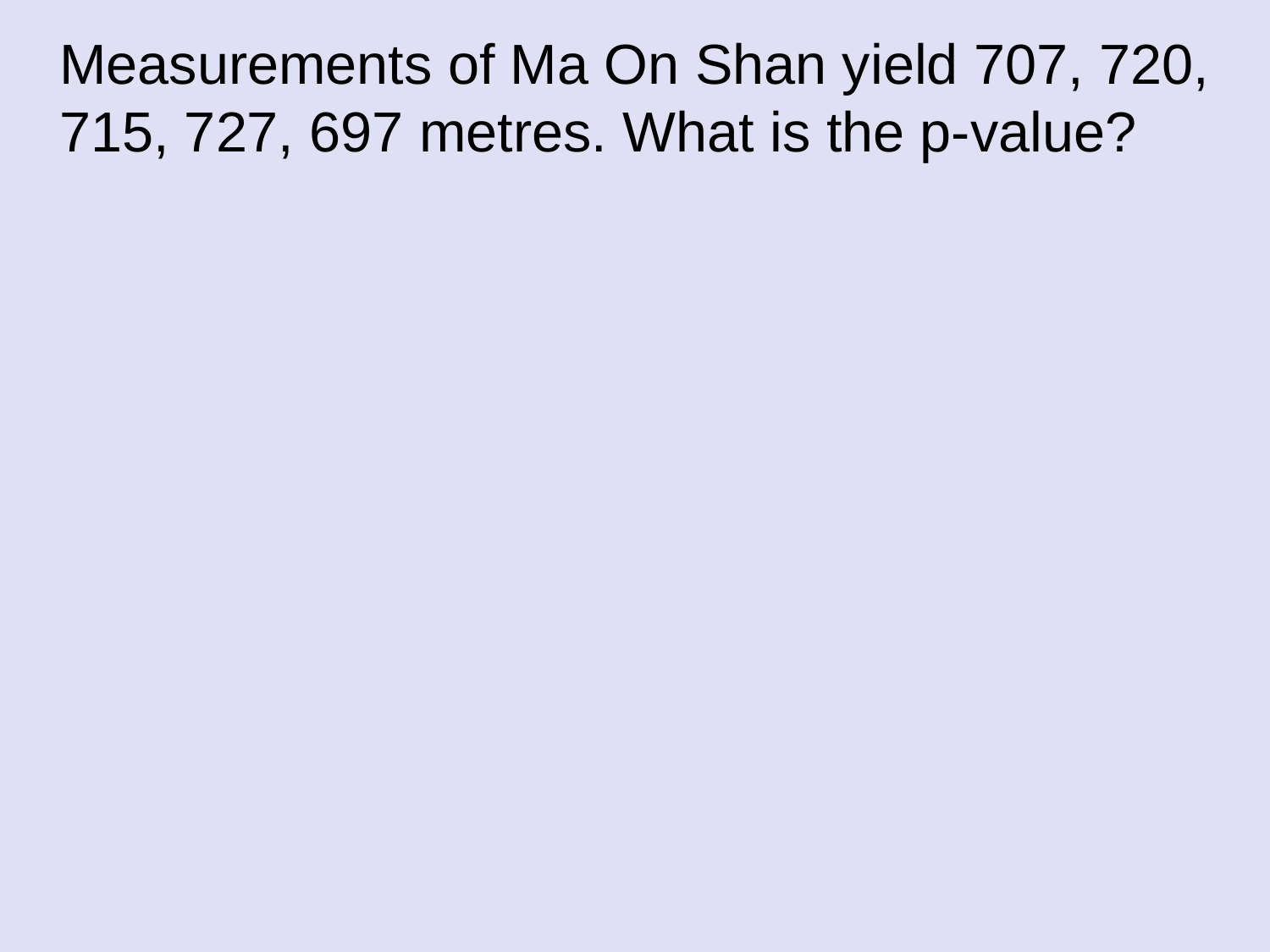

Measurements of Ma On Shan yield 707, 720, 715, 727, 697 metres. What is the p-value?